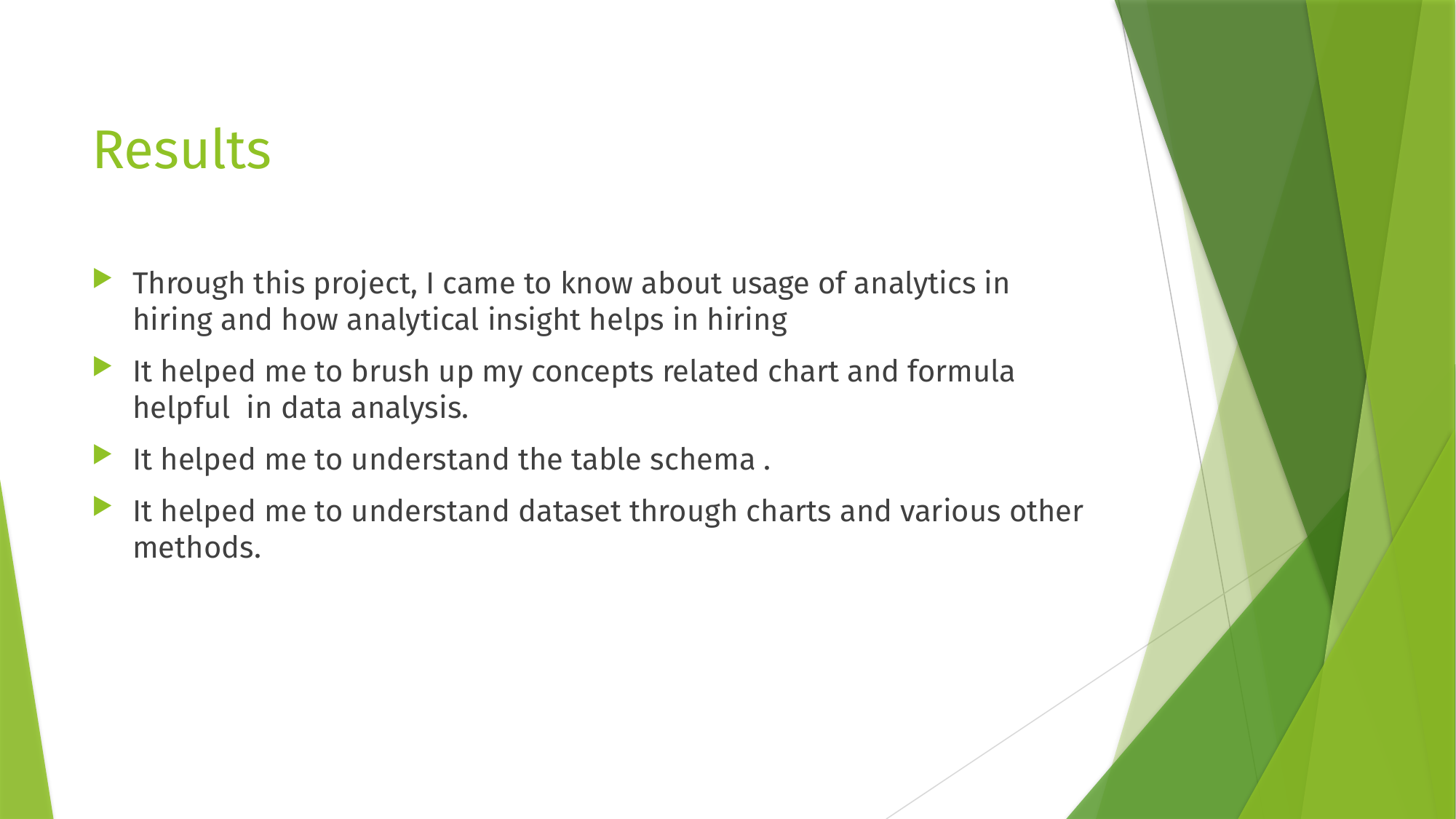

# Results
Through this project, I came to know about usage of analytics in hiring and how analytical insight helps in hiring
It helped me to brush up my concepts related chart and formula helpful  in data analysis.
It helped me to understand the table schema .
It helped me to understand dataset through charts and various other methods.